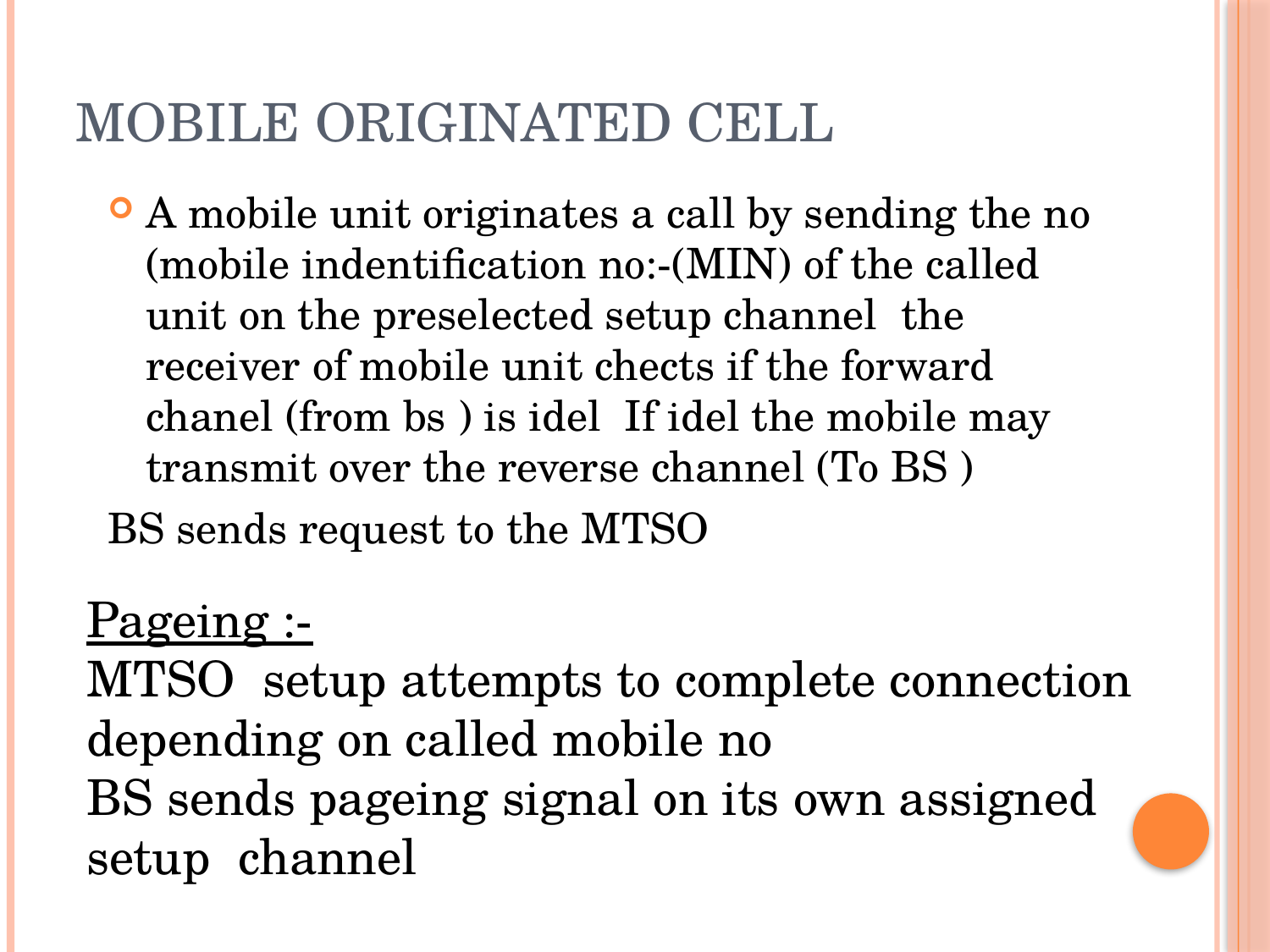

# Mobile originated cell
A mobile unit originates a call by sending the no (mobile indentification no:-(MIN) of the called  unit on the preselected setup channel  the receiver of mobile unit chects if the forward  chanel (from bs ) is idel  If idel the mobile may transmit over the reverse channel (To BS )
BS sends request to the MTSO
Pageing :-
MTSO  setup attempts to complete connection depending on called mobile no
BS sends pageing signal on its own assigned setup  channel